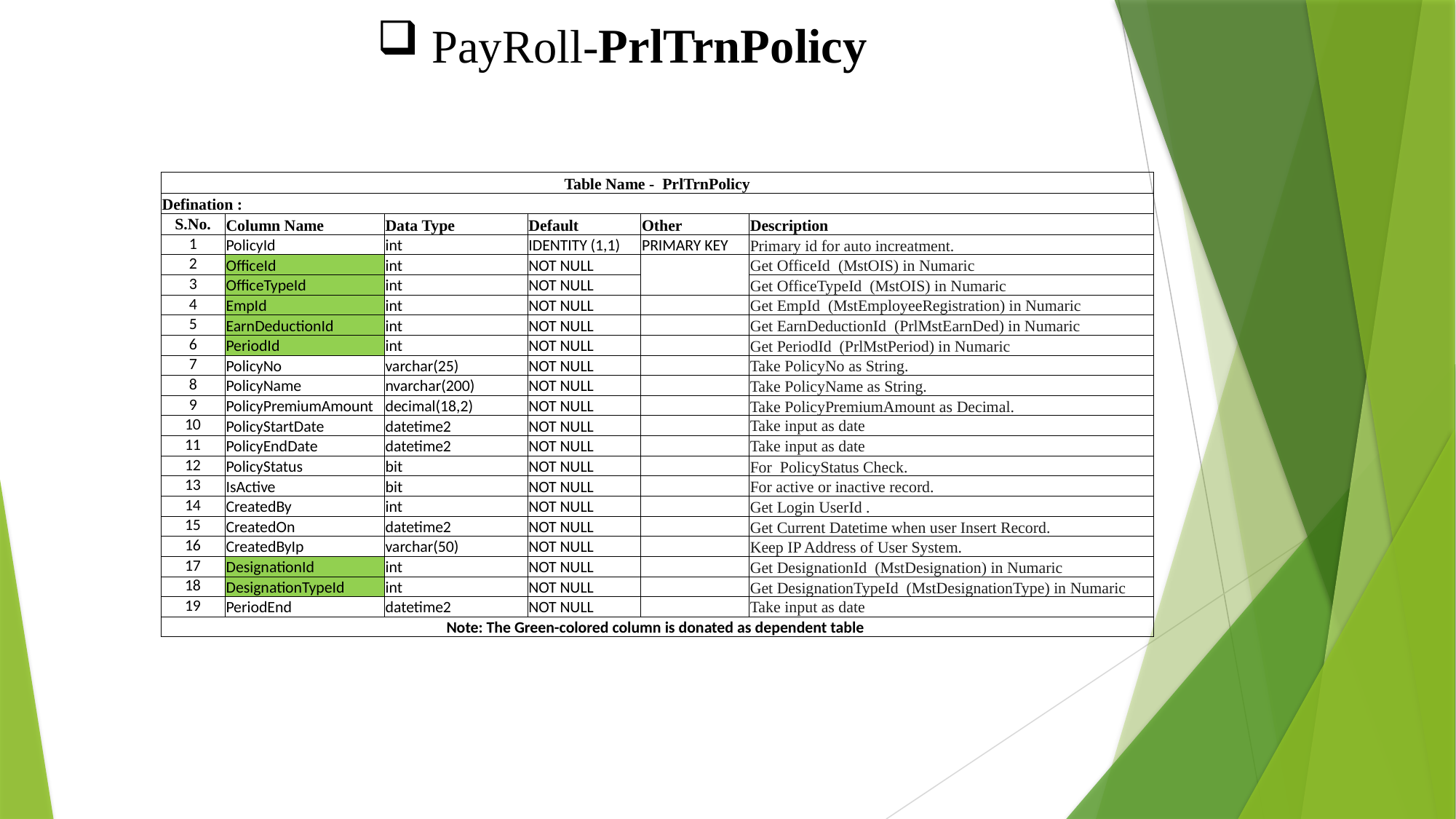

PayRoll-PrlTrnPolicy
| Table Name - PrlTrnPolicy |  |  |  |  |  |
| --- | --- | --- | --- | --- | --- |
| Defination : |  |  |  |  |  |
| S.No. | Column Name | Data Type | Default | Other | Description |
| 1 | PolicyId | int | IDENTITY (1,1) | PRIMARY KEY | Primary id for auto increatment. |
| 2 | OfficeId | int | NOT NULL |  | Get OfficeId (MstOIS) in Numaric |
| 3 | OfficeTypeId | int | NOT NULL |  | Get OfficeTypeId (MstOIS) in Numaric |
| 4 | EmpId | int | NOT NULL |  | Get EmpId (MstEmployeeRegistration) in Numaric |
| 5 | EarnDeductionId | int | NOT NULL |  | Get EarnDeductionId (PrlMstEarnDed) in Numaric |
| 6 | PeriodId | int | NOT NULL |  | Get PeriodId (PrlMstPeriod) in Numaric |
| 7 | PolicyNo | varchar(25) | NOT NULL |  | Take PolicyNo as String. |
| 8 | PolicyName | nvarchar(200) | NOT NULL |  | Take PolicyName as String. |
| 9 | PolicyPremiumAmount | decimal(18,2) | NOT NULL |  | Take PolicyPremiumAmount as Decimal. |
| 10 | PolicyStartDate | datetime2 | NOT NULL |  | Take input as date |
| 11 | PolicyEndDate | datetime2 | NOT NULL |  | Take input as date |
| 12 | PolicyStatus | bit | NOT NULL |  | For PolicyStatus Check. |
| 13 | IsActive | bit | NOT NULL |  | For active or inactive record. |
| 14 | CreatedBy | int | NOT NULL |  | Get Login UserId . |
| 15 | CreatedOn | datetime2 | NOT NULL |  | Get Current Datetime when user Insert Record. |
| 16 | CreatedByIp | varchar(50) | NOT NULL |  | Keep IP Address of User System. |
| 17 | DesignationId | int | NOT NULL |  | Get DesignationId (MstDesignation) in Numaric |
| 18 | DesignationTypeId | int | NOT NULL |  | Get DesignationTypeId (MstDesignationType) in Numaric |
| 19 | PeriodEnd | datetime2 | NOT NULL |  | Take input as date |
| Note: The Green-colored column is donated as dependent table |  |  |  |  |  |